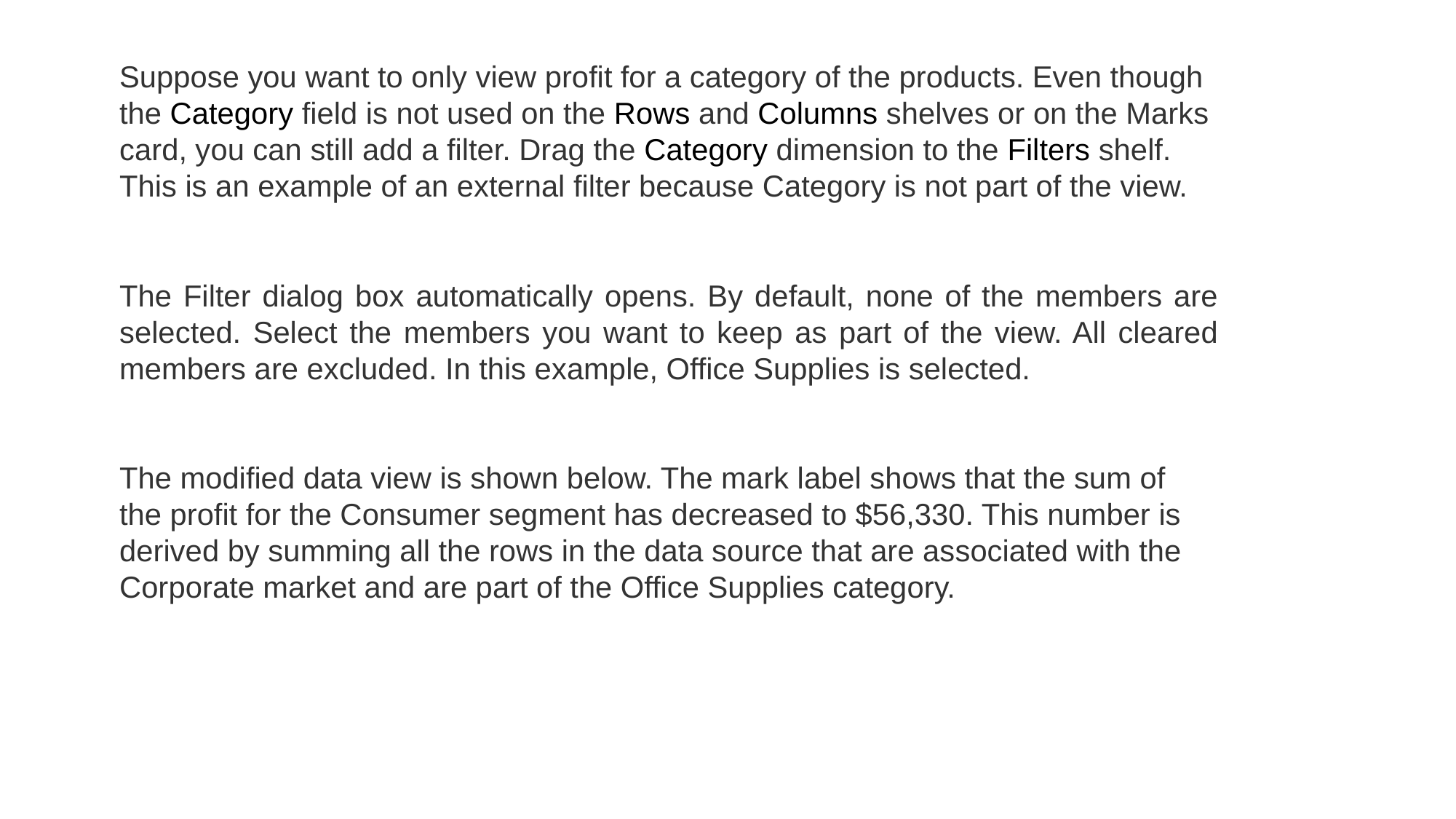

Suppose you want to only view profit for a category of the products. Even though the Category field is not used on the Rows and Columns shelves or on the Marks card, you can still add a filter. Drag the Category dimension to the Filters shelf. This is an example of an external filter because Category is not part of the view.

The Filter dialog box automatically opens. By default, none of the members are selected. Select the members you want to keep as part of the view. All cleared members are excluded. In this example, Office Supplies is selected.

The modified data view is shown below. The mark label shows that the sum of the profit for the Consumer segment has decreased to $56,330. This number is derived by summing all the rows in the data source that are associated with the Corporate market and are part of the Office Supplies category.